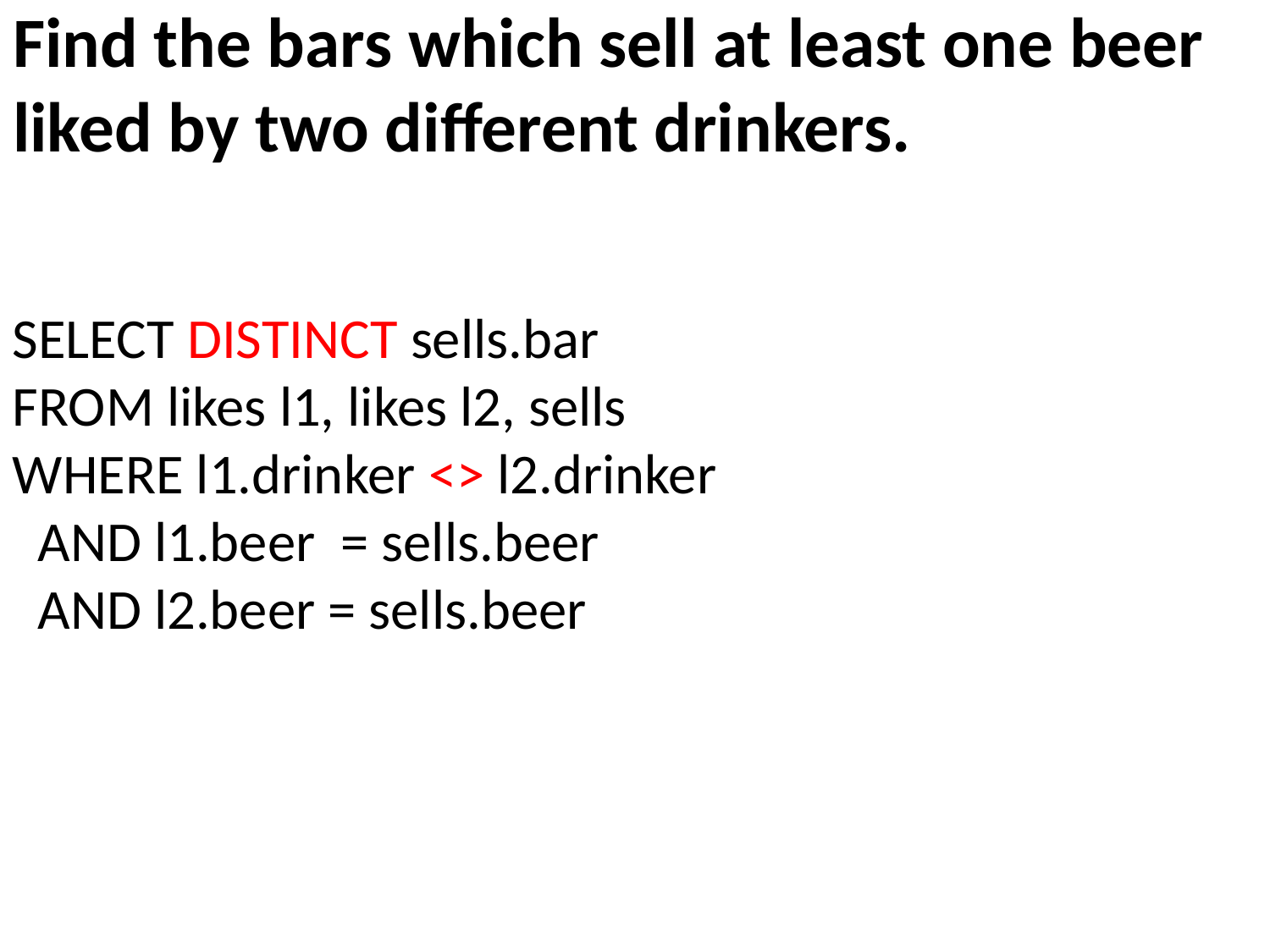

Find the bars which sell at least one beer liked by two different drinkers.
SELECT DISTINCT sells.bar
FROM likes l1, likes l2, sells
WHERE l1.drinker <> l2.drinker
  AND l1.beer  = sells.beer
  AND l2.beer = sells.beer